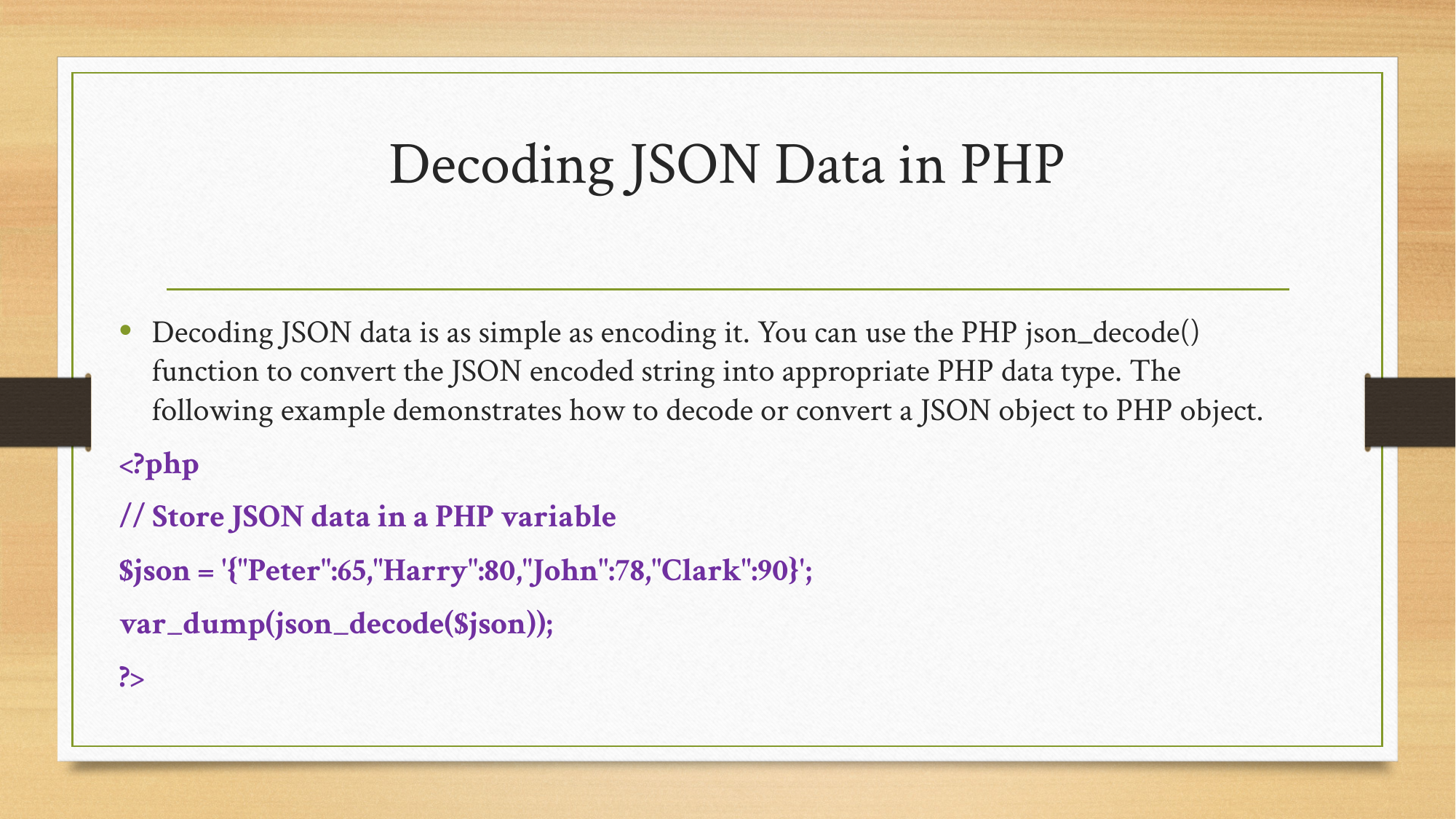

# Decoding JSON Data in PHP
Decoding JSON data is as simple as encoding it. You can use the PHP json_decode() function to convert the JSON encoded string into appropriate PHP data type. The following example demonstrates how to decode or convert a JSON object to PHP object.
<?php
// Store JSON data in a PHP variable
$json = '{"Peter":65,"Harry":80,"John":78,"Clark":90}';
var_dump(json_decode($json));
?>